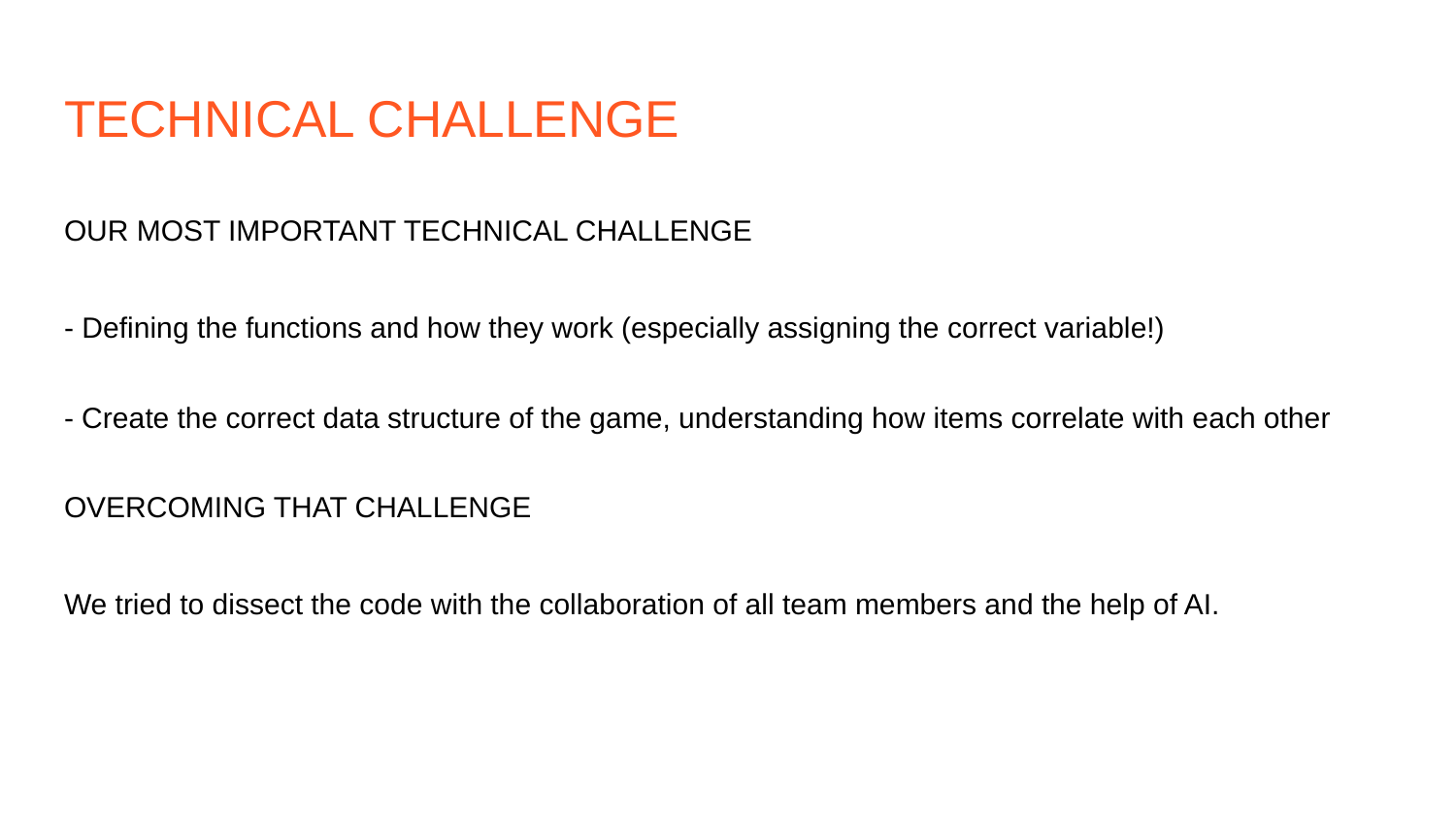

# TECHNICAL CHALLENGE
OUR MOST IMPORTANT TECHNICAL CHALLENGE
- Defining the functions and how they work (especially assigning the correct variable!)
- Create the correct data structure of the game, understanding how items correlate with each other
OVERCOMING THAT CHALLENGE
We tried to dissect the code with the collaboration of all team members and the help of AI.